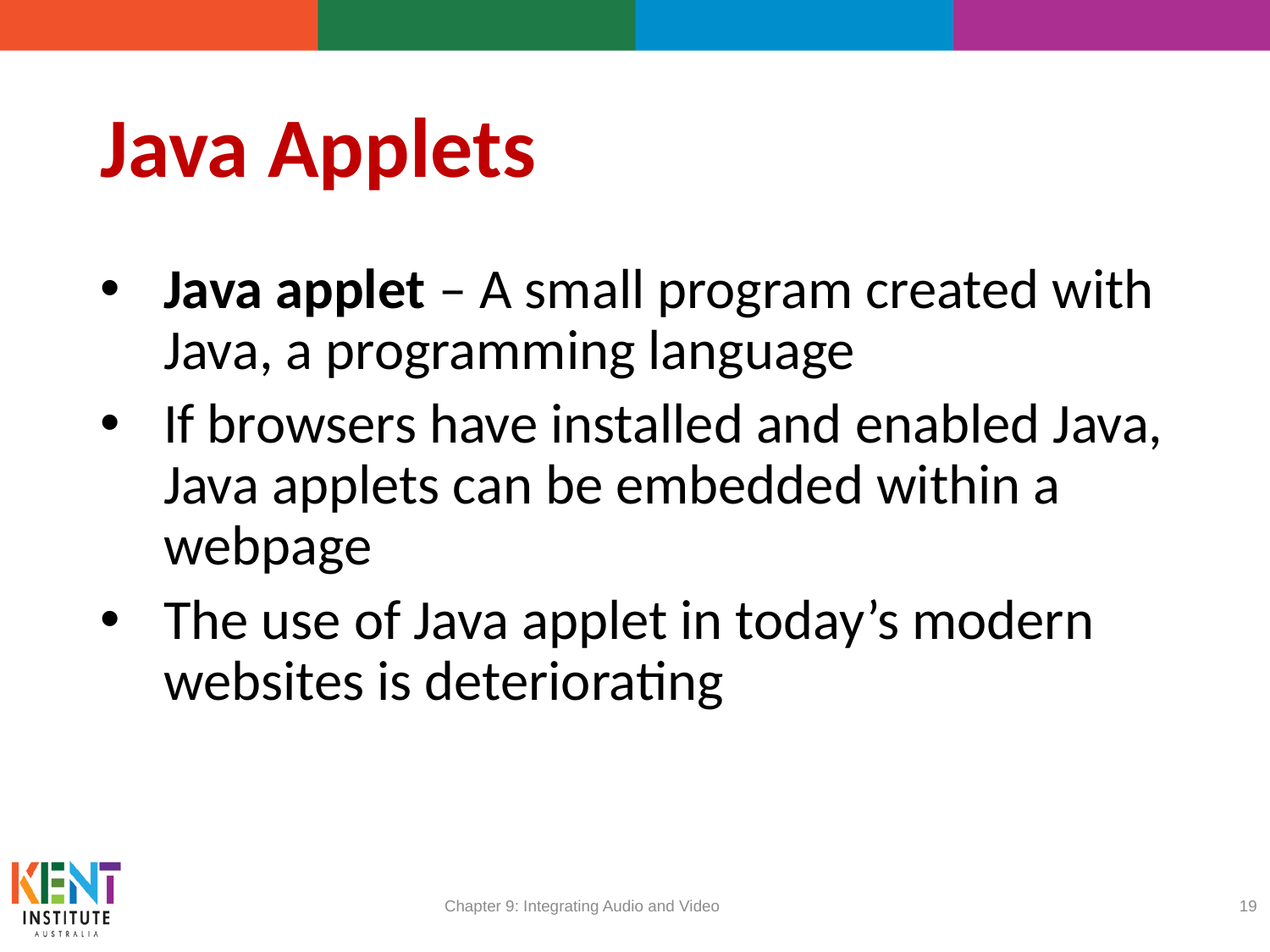

# Java Applets
Java applet – A small program created with Java, a programming language
If browsers have installed and enabled Java, Java applets can be embedded within a webpage
The use of Java applet in today’s modern websites is deteriorating
Chapter 9: Integrating Audio and Video
19